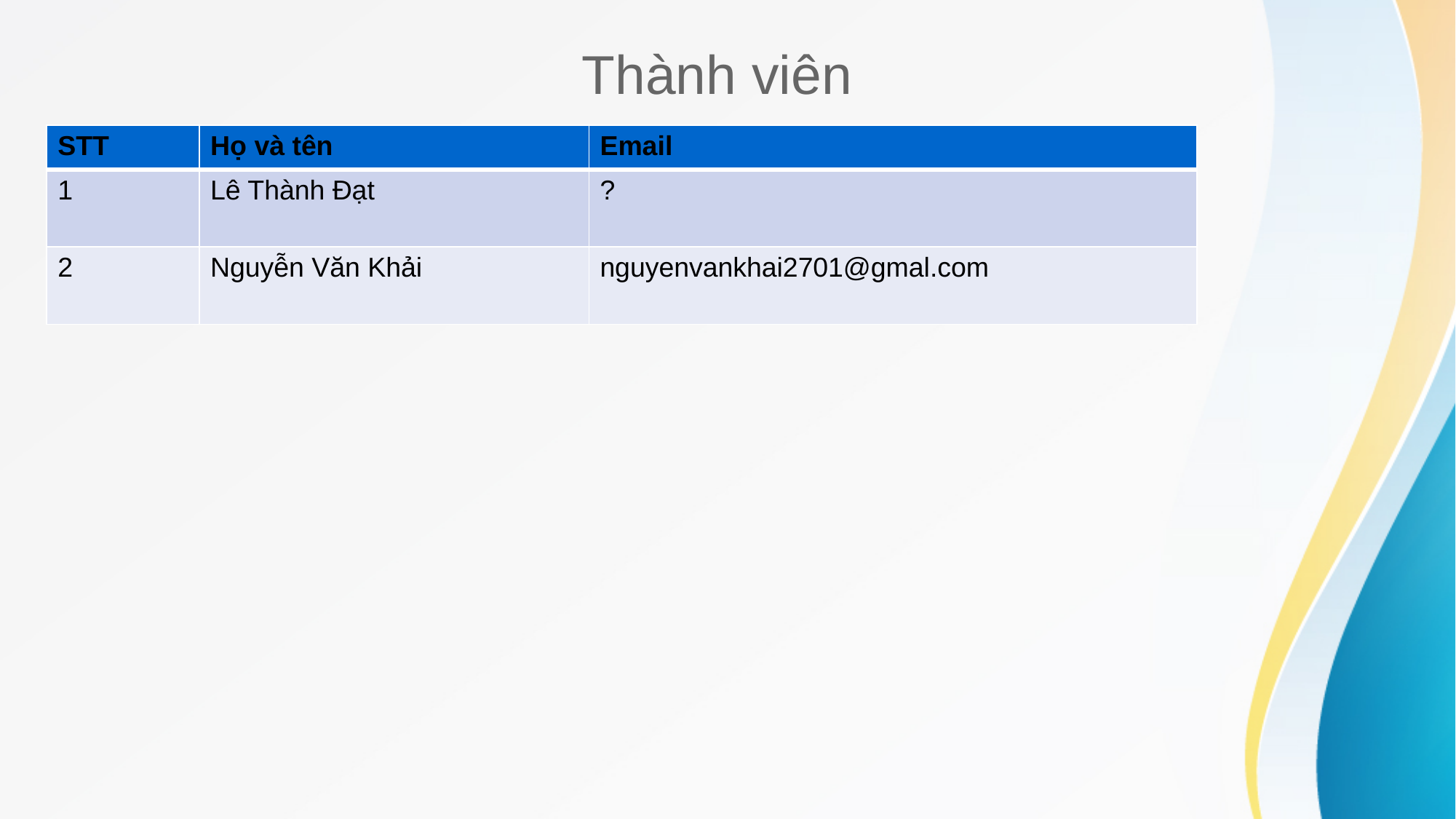

# Thành viên
| STT | Họ và tên | Email |
| --- | --- | --- |
| 1 | Lê Thành Đạt | ? |
| 2 | Nguyễn Văn Khải | nguyenvankhai2701@gmal.com |